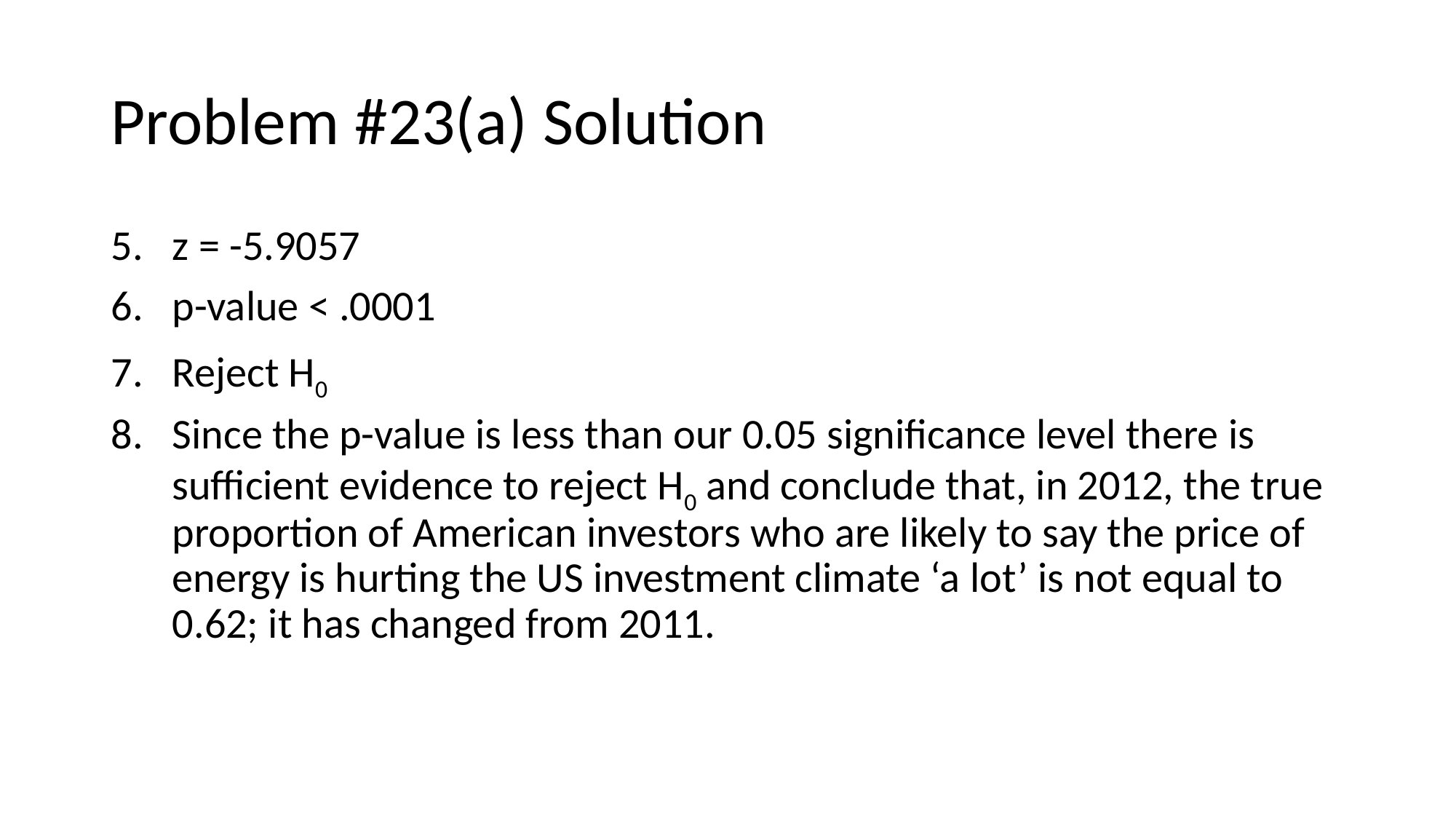

# Problem #23(a) Solution
z = -5.9057
p-value < .0001
Reject H0
Since the p-value is less than our 0.05 significance level there is sufficient evidence to reject H0 and conclude that, in 2012, the true proportion of American investors who are likely to say the price of energy is hurting the US investment climate ‘a lot’ is not equal to 0.62; it has changed from 2011.